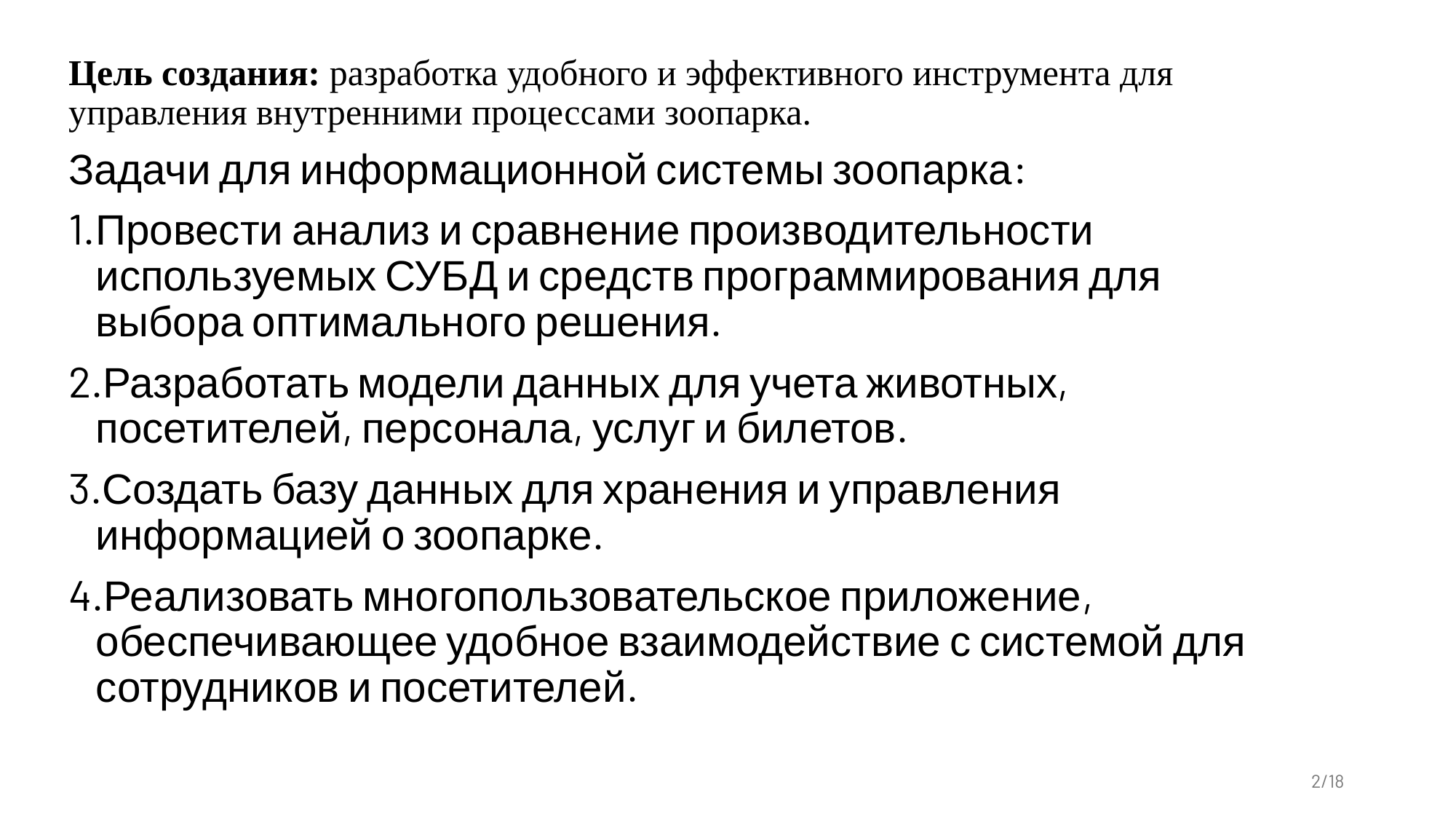

Цель создания: разработка удобного и эффективного инструмента для управления внутренними процессами зоопарка.
Задачи для информационной системы зоопарка:
Провести анализ и сравнение производительности используемых СУБД и средств программирования для выбора оптимального решения.
Разработать модели данных для учета животных, посетителей, персонала, услуг и билетов.
Создать базу данных для хранения и управления информацией о зоопарке.
Реализовать многопользовательское приложение, обеспечивающее удобное взаимодействие с системой для сотрудников и посетителей.

2/18